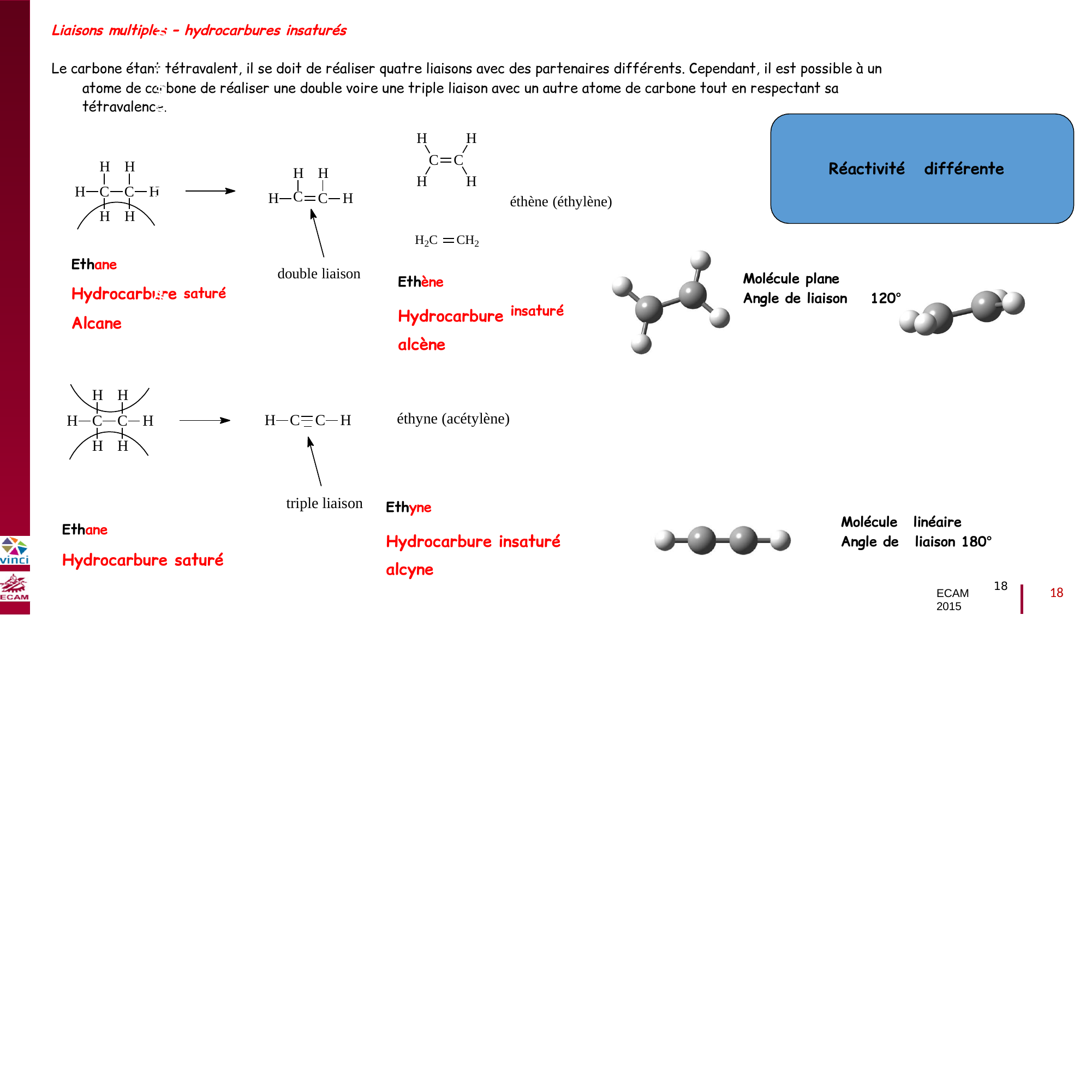

Liaisons multiples – hydrocarbures insaturés
Le carbone étant tétravalent, il se doit de réaliser quatre liaisons avec des partenaires différents. Cependant, il est possible à un
atome de carbone de réaliser une double voire une triple liaison avec un autre atome de carbone tout en respectant sa
tétravalence.

H
H

C
C
B2040-Chimie du vivant et environnement
H
H

Réactivité
différente

H
C
H

H
H

H
C
C
H

H
C
H

éthène (éthylène)

H
H

H2C
CH2

Ethane
Hydrocarbure
Alcane
double liaison
Molécule plane
Angle de liaison
Ethène
Hydrocarbure alcène
saturé
120°
insaturé

H
H

éthyne (acétylène)
H
C   C
H
H
C
C
H

H
H

triple liaison
Ethyne
Hydrocarbure insaturé alcyne
Molécule
Angle de
linéaire
liaison 180°
Ethane
Hydrocarbure saturé

18

18
ECAM 2015